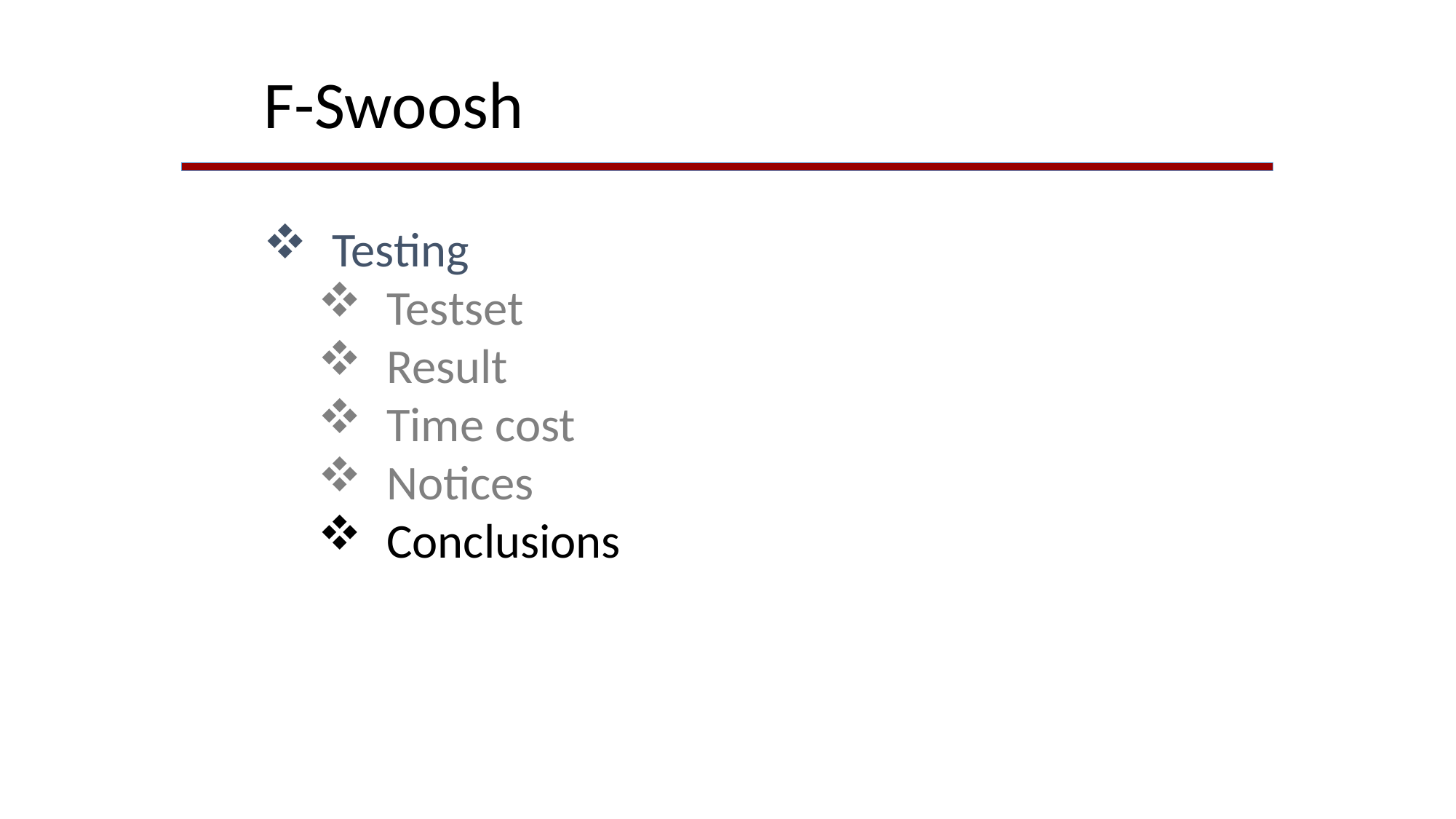

F-Swoosh

Testing
Testset
Result
Time cost
Notices
Conclusions